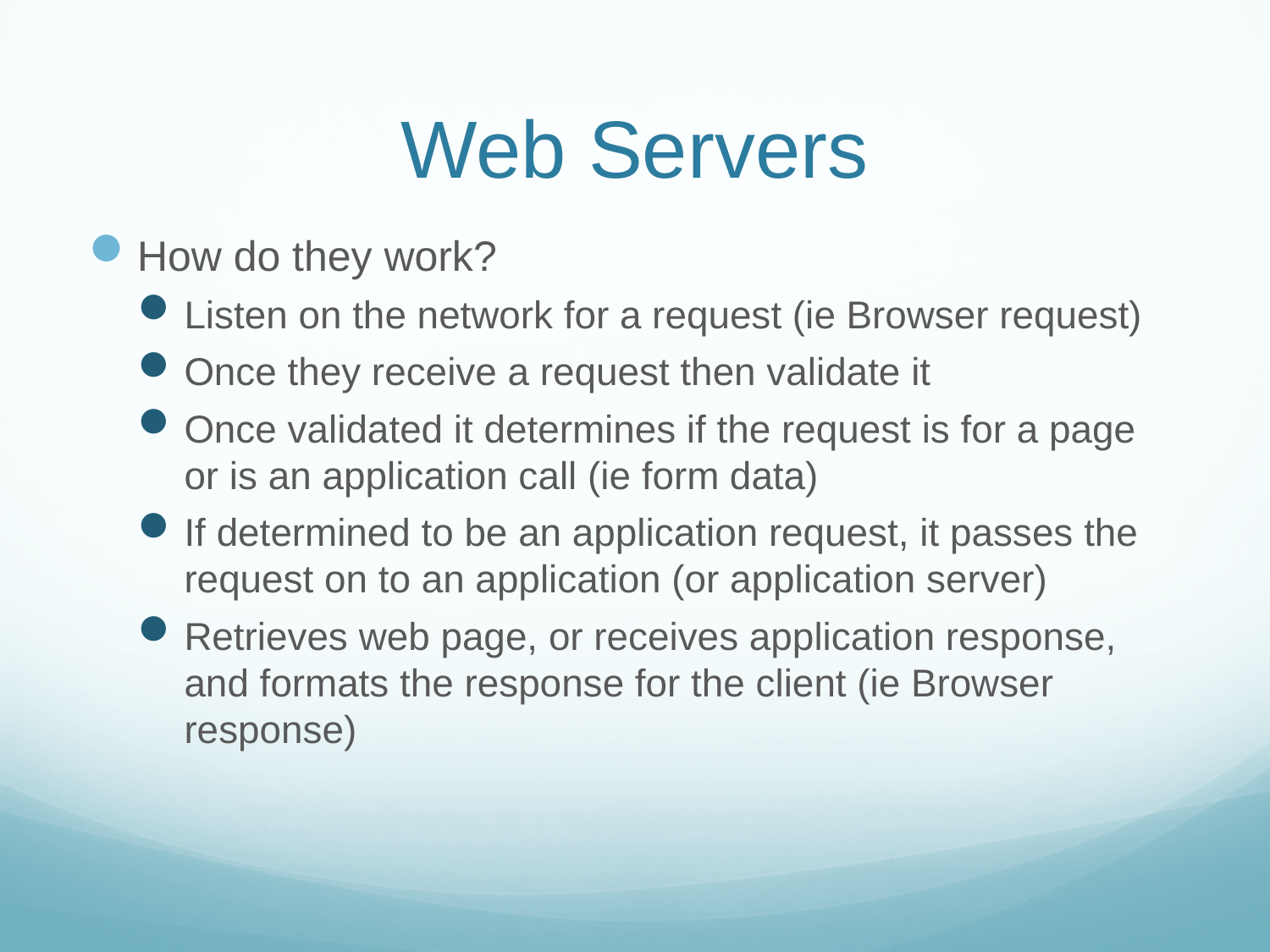

# Web Servers
How do they work?
Listen on the network for a request (ie Browser request)
Once they receive a request then validate it
Once validated it determines if the request is for a page or is an application call (ie form data)
If determined to be an application request, it passes the request on to an application (or application server)
Retrieves web page, or receives application response, and formats the response for the client (ie Browser response)